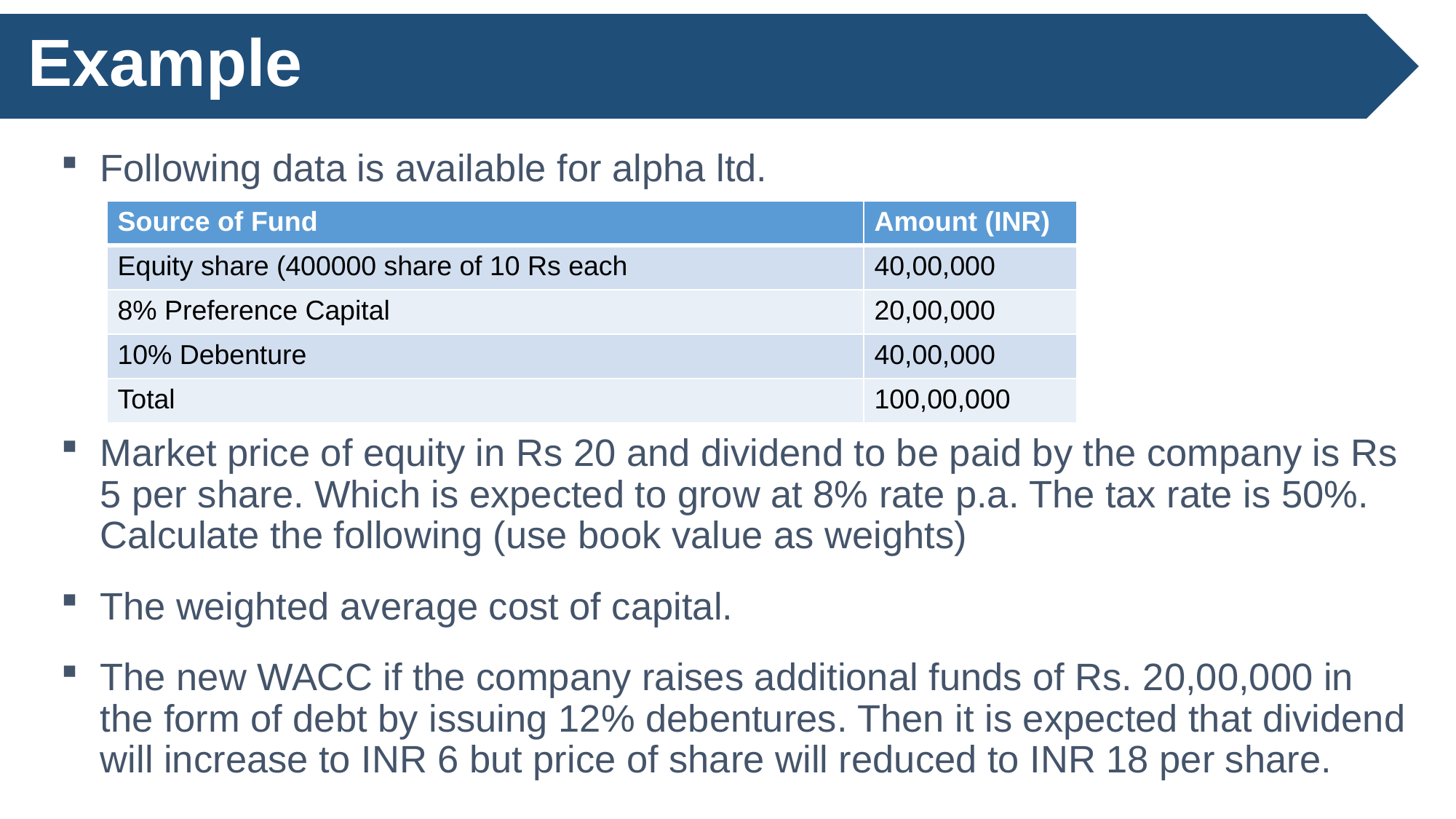

# Example
Following data is available for alpha ltd.

Market price of equity in Rs 20 and dividend to be paid by the company is Rs 5 per share. Which is expected to grow at 8% rate p.a. The tax rate is 50%. Calculate the following (use book value as weights)
The weighted average cost of capital.
The new WACC if the company raises additional funds of Rs. 20,00,000 in the form of debt by issuing 12% debentures. Then it is expected that dividend will increase to INR 6 but price of share will reduced to INR 18 per share.

| Source of Fund | Amount (INR) |
| --- | --- |
| Equity share (400000 share of 10 Rs each | 40,00,000 |
| 8% Preference Capital | 20,00,000 |
| 10% Debenture | 40,00,000 |
| Total | 100,00,000 |